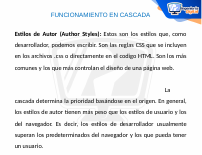

FUNCIONAMIENTO EN CASCADA
Estilos de Autor (Author Styles): Estos son los estilos que, como desarrollador, podemos escribir. Son las reglas CSS que se incluyen en los archivos .css o directamente en el codigo HTML. Son los más comunes y los que más controlan el diseño de una página web.

	La cascada determina la prioridad basándose en el origen. En general, los estilos de autor tienen más peso que los estilos de usuario y los del navegador. Es decir, los estilos de desarrollador usualmente superan los predeterminados del navegador y los que pueda tener un usuario.